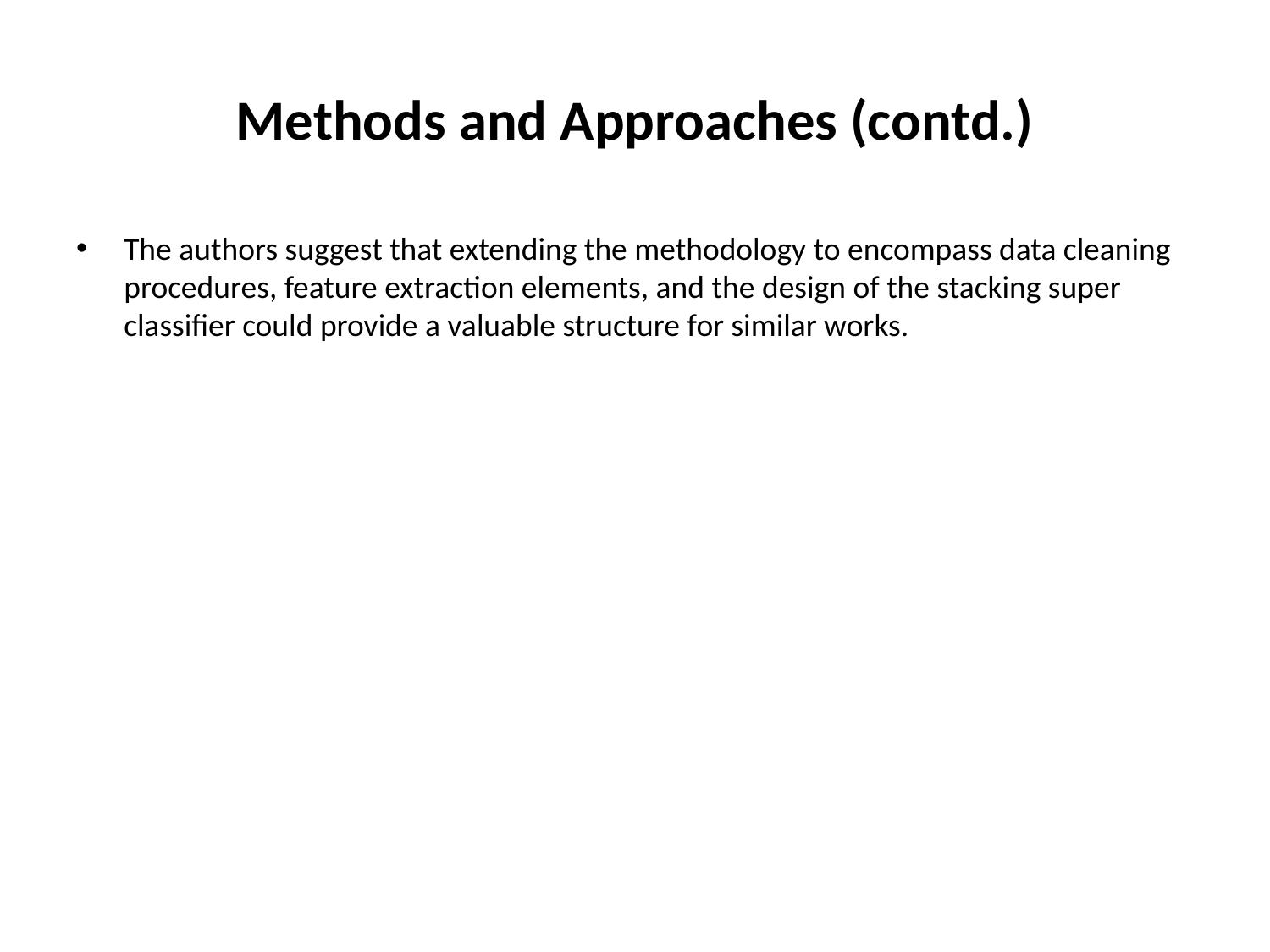

# Methods and Approaches (contd.)
The authors suggest that extending the methodology to encompass data cleaning procedures, feature extraction elements, and the design of the stacking super classifier could provide a valuable structure for similar works.